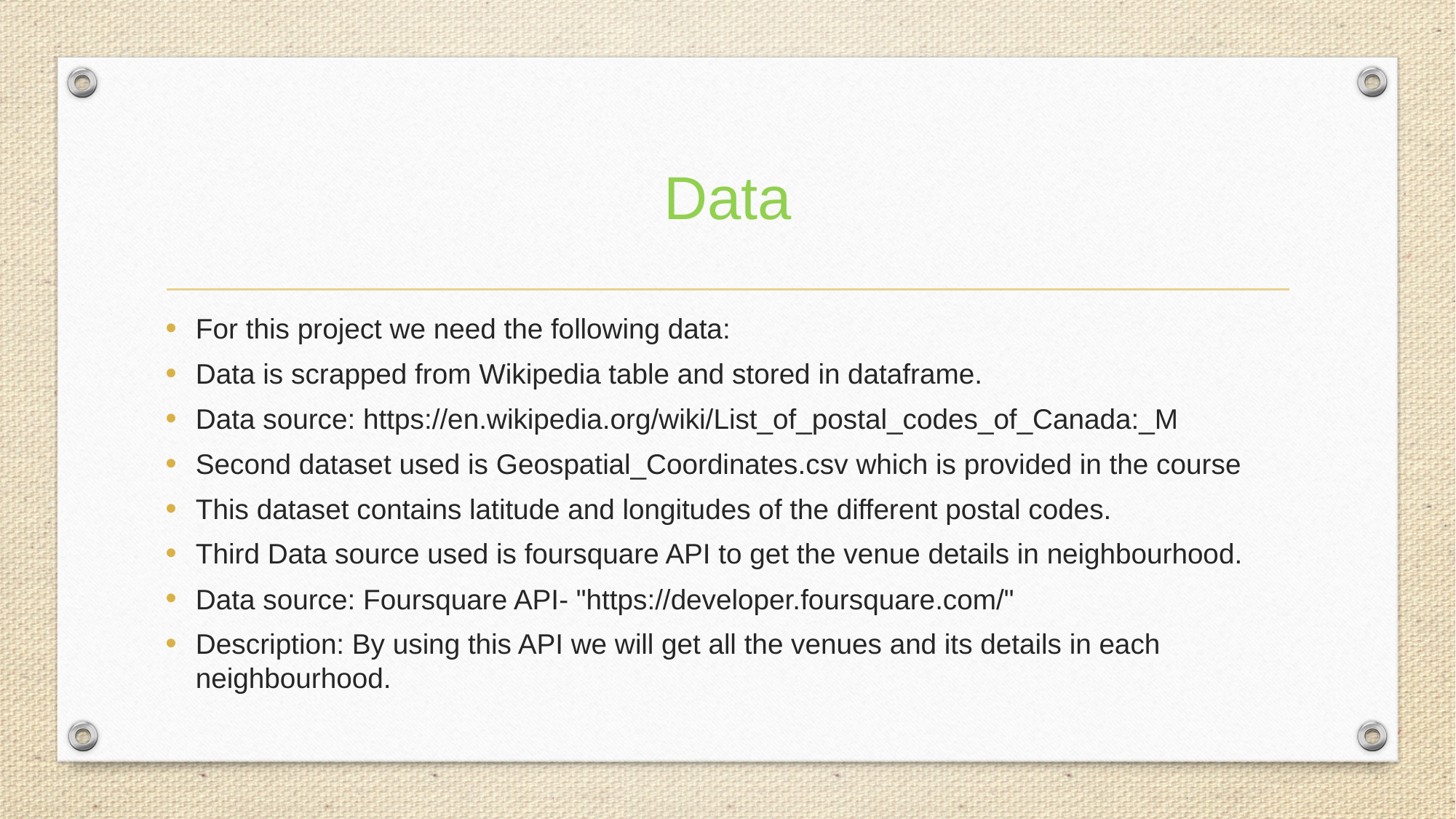

# Data
For this project we need the following data:
Data is scrapped from Wikipedia table and stored in dataframe.
Data source: https://en.wikipedia.org/wiki/List_of_postal_codes_of_Canada:_M
Second dataset used is Geospatial_Coordinates.csv which is provided in the course
This dataset contains latitude and longitudes of the different postal codes.
Third Data source used is foursquare API to get the venue details in neighbourhood.
Data source: Foursquare API- "https://developer.foursquare.com/"
Description: By using this API we will get all the venues and its details in each          neighbourhood.